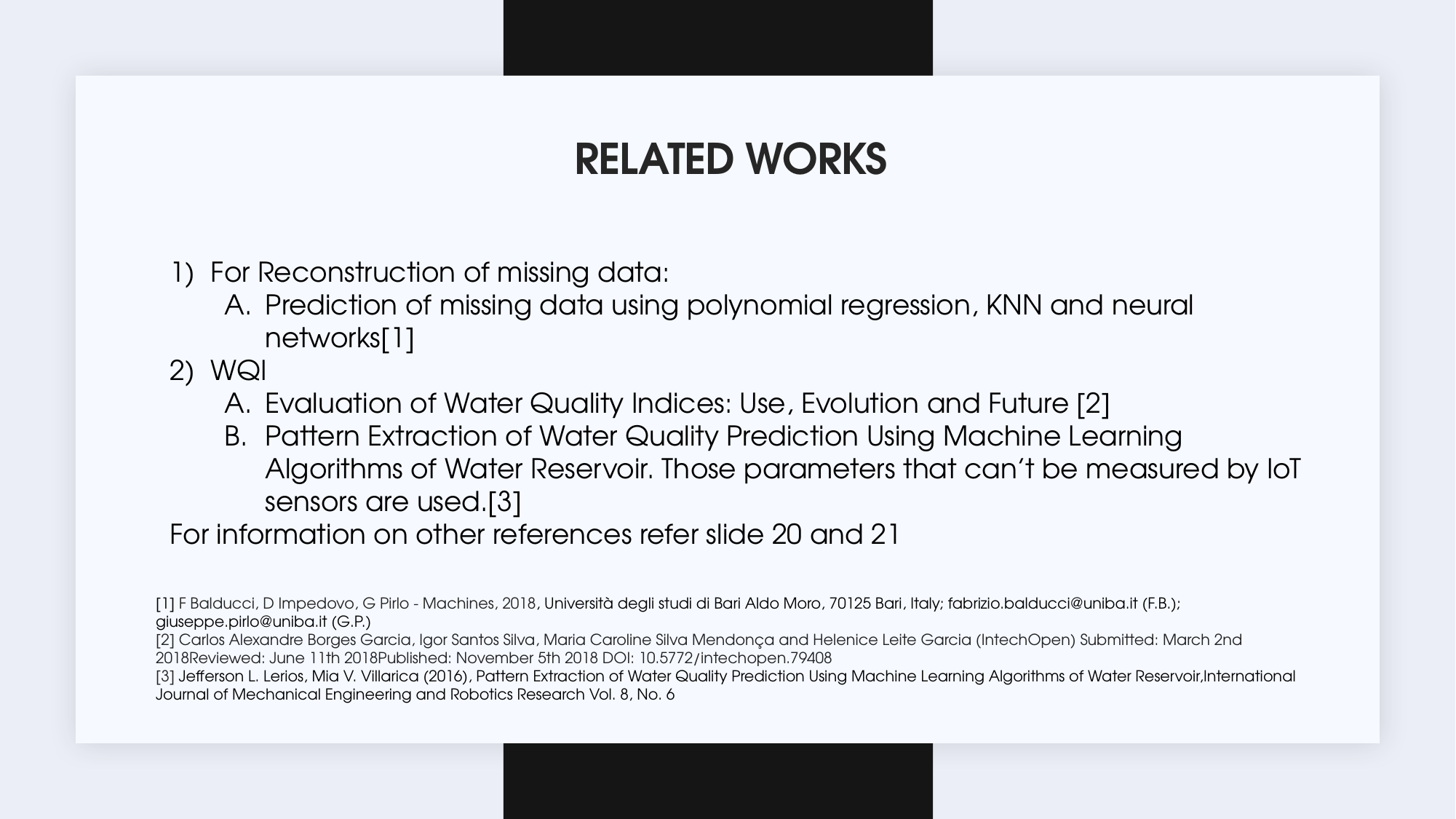

# Related works
For Reconstruction of missing data:
Prediction of missing data using polynomial regression, KNN and neural networks[1]
WQI
Evaluation of Water Quality Indices: Use, Evolution and Future [2]
Pattern Extraction of Water Quality Prediction Using Machine Learning Algorithms of Water Reservoir. Those parameters that can’t be measured by IoT sensors are used.[3]
For information on other references refer slide 20 and 21

[1] F Balducci, D Impedovo, G Pirlo - Machines, 2018, Università degli studi di Bari Aldo Moro, 70125 Bari, Italy; fabrizio.balducci@uniba.it (F.B.); giuseppe.pirlo@uniba.it (G.P.)
[2] Carlos Alexandre Borges Garcia, Igor Santos Silva, Maria Caroline Silva Mendonça and Helenice Leite Garcia (IntechOpen) Submitted: March 2nd 2018Reviewed: June 11th 2018Published: November 5th 2018 DOI: 10.5772/intechopen.79408
[3] Jefferson L. Lerios, Mia V. Villarica (2016), Pattern Extraction of Water Quality Prediction Using Machine Learning Algorithms of Water Reservoir,International Journal of Mechanical Engineering and Robotics Research Vol. 8, No. 6